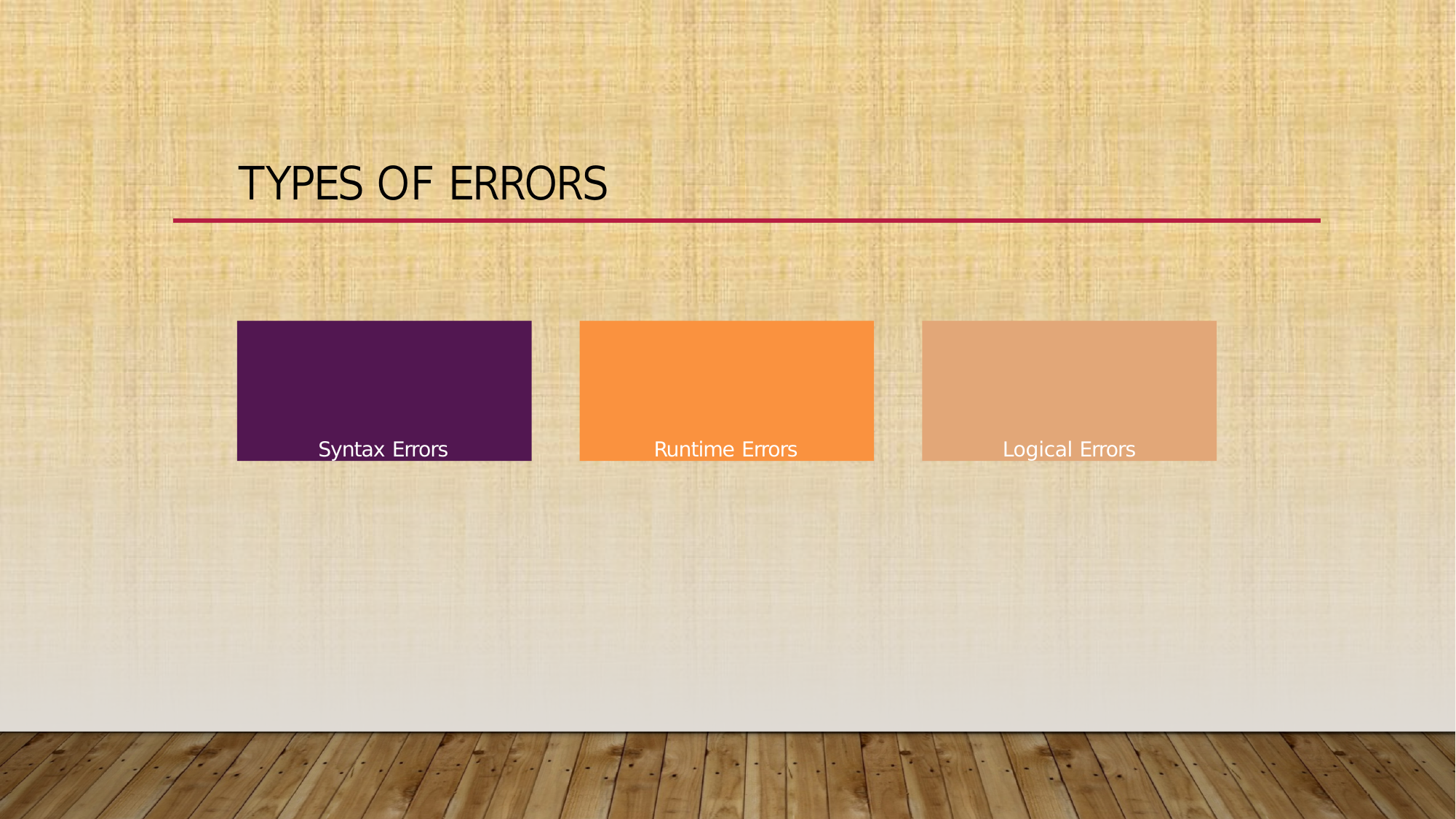

# Types of Errors

Syntax Errors

Runtime Errors

Logical Errors